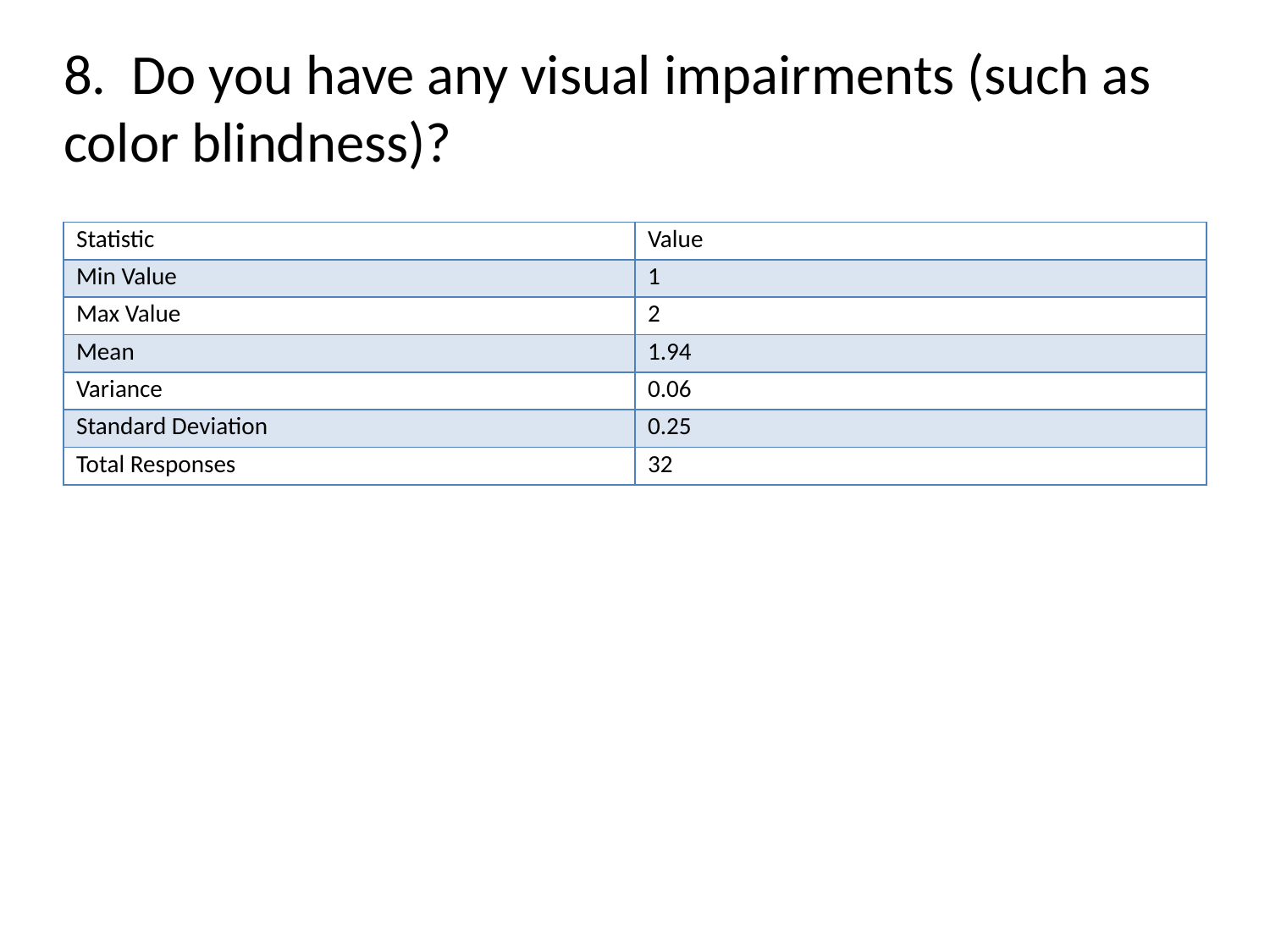

# 8.  Do you have any visual impairments (such as color blindness)?
| Statistic | Value |
| --- | --- |
| Min Value | 1 |
| Max Value | 2 |
| Mean | 1.94 |
| Variance | 0.06 |
| Standard Deviation | 0.25 |
| Total Responses | 32 |